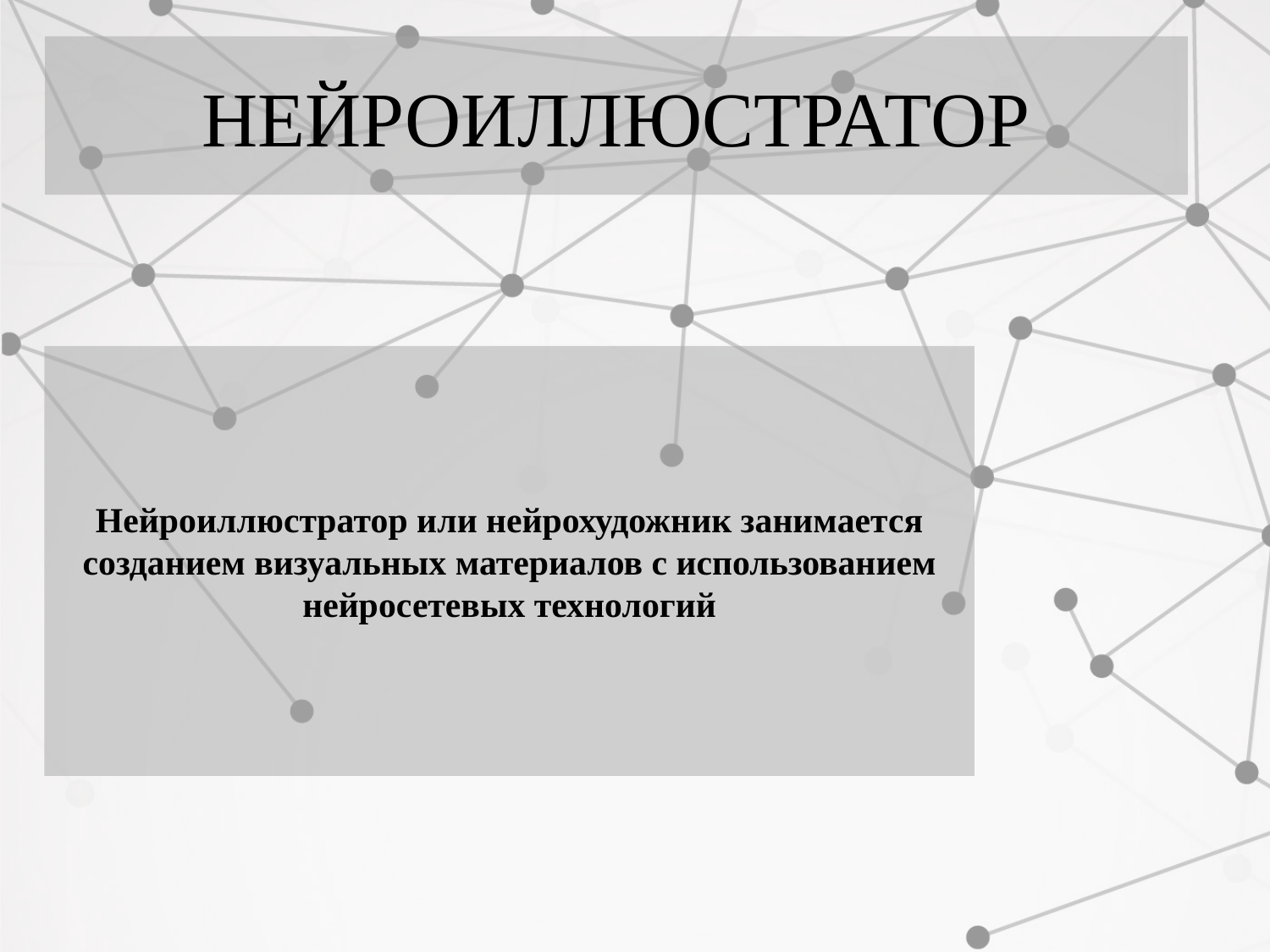

НЕЙРОИЛЛЮСТРАТОР
# Нейроиллюстратор или нейрохудожник занимается созданием визуальных материалов с использованием нейросетевых технологий